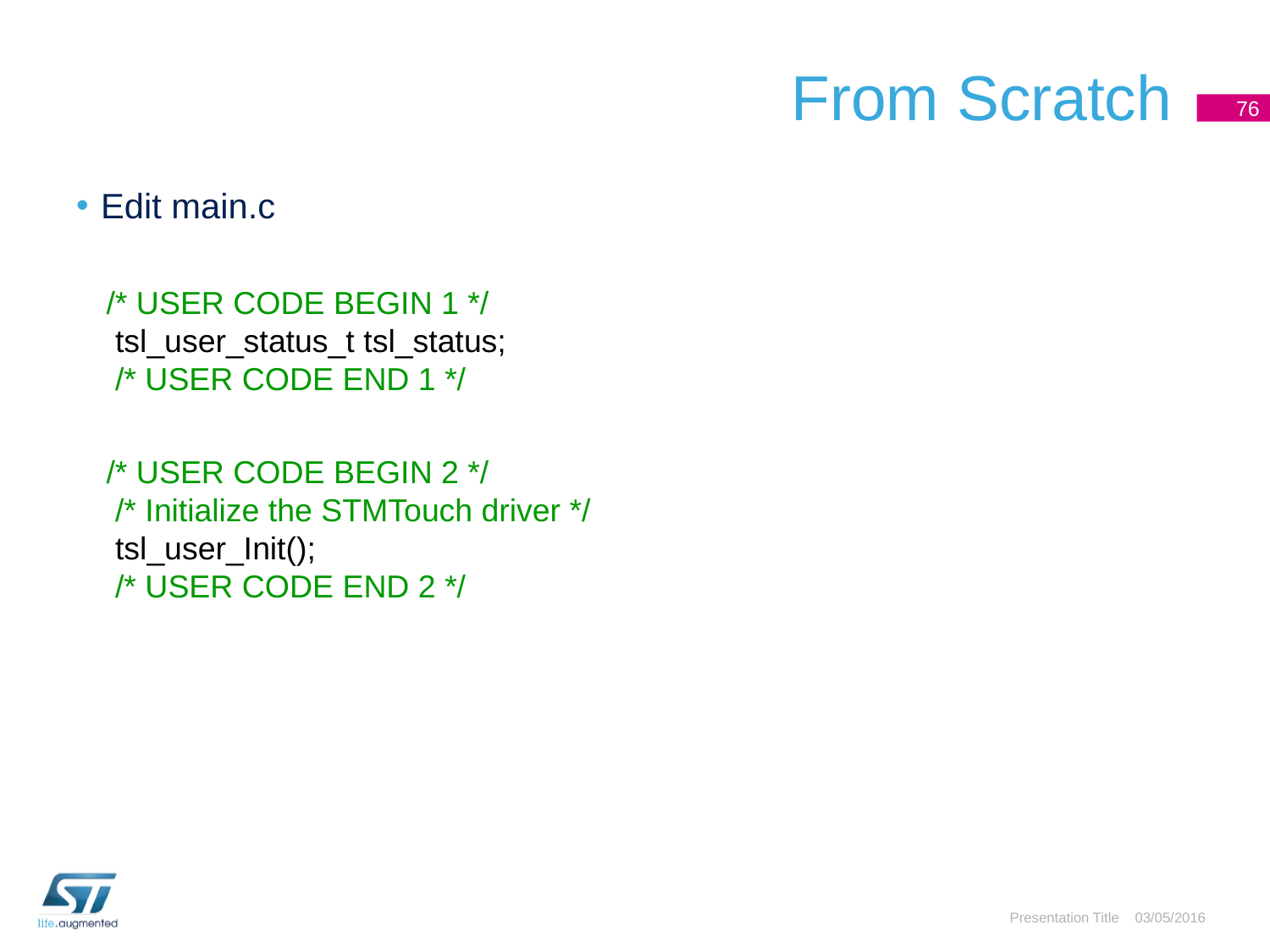

# From Scratch
76
Edit main.c
 /* USER CODE BEGIN 1 */
  tsl_user_status_t tsl_status;
  /* USER CODE END 1 */
 /* USER CODE BEGIN 2 */
  /* Initialize the STMTouch driver */
  tsl_user_Init();
  /* USER CODE END 2 */
Presentation Title
03/05/2016